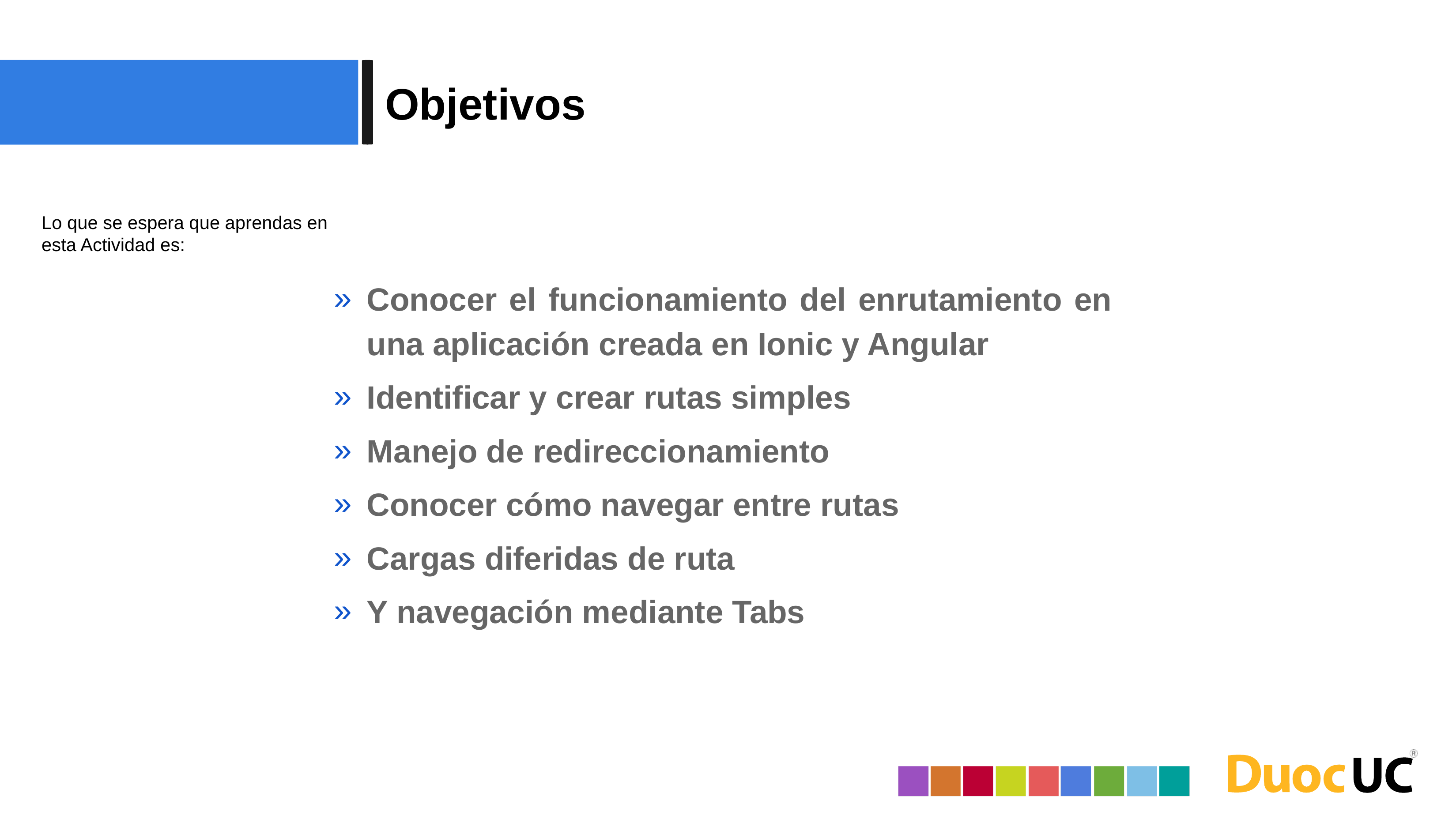

Objetivos
Lo que se espera que aprendas en esta Actividad es:

Conocer el funcionamiento del enrutamiento en una aplicación creada en Ionic y Angular
Identificar y crear rutas simples
Manejo de redireccionamiento
Conocer cómo navegar entre rutas
Cargas diferidas de ruta
Y navegación mediante Tabs